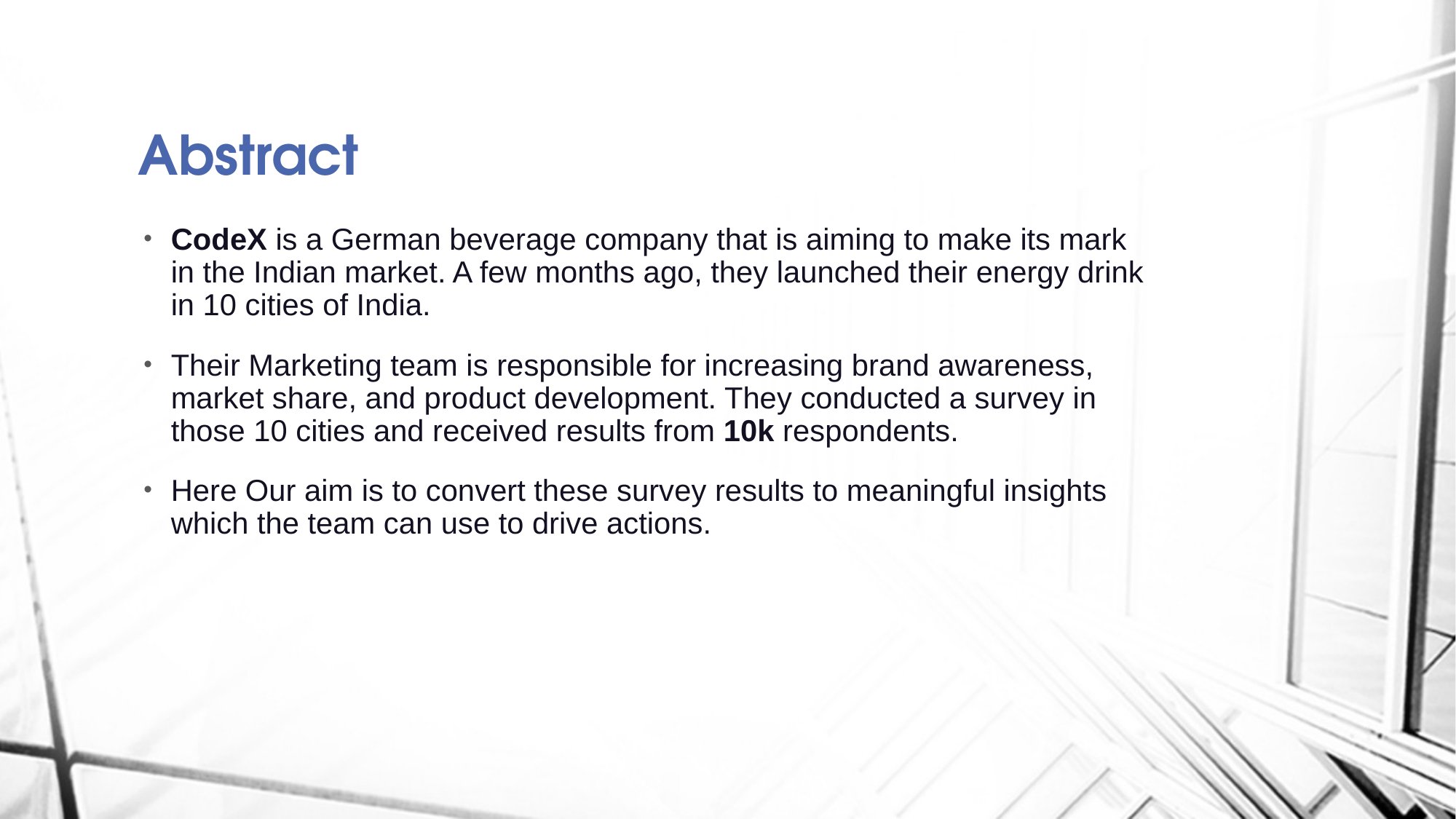

# Abstract
CodeX is a German beverage company that is aiming to make its mark in the Indian market. A few months ago, they launched their energy drink in 10 cities of India.
Their Marketing team is responsible for increasing brand awareness, market share, and product development. They conducted a survey in those 10 cities and received results from 10k respondents.
Here Our aim is to convert these survey results to meaningful insights which the team can use to drive actions.